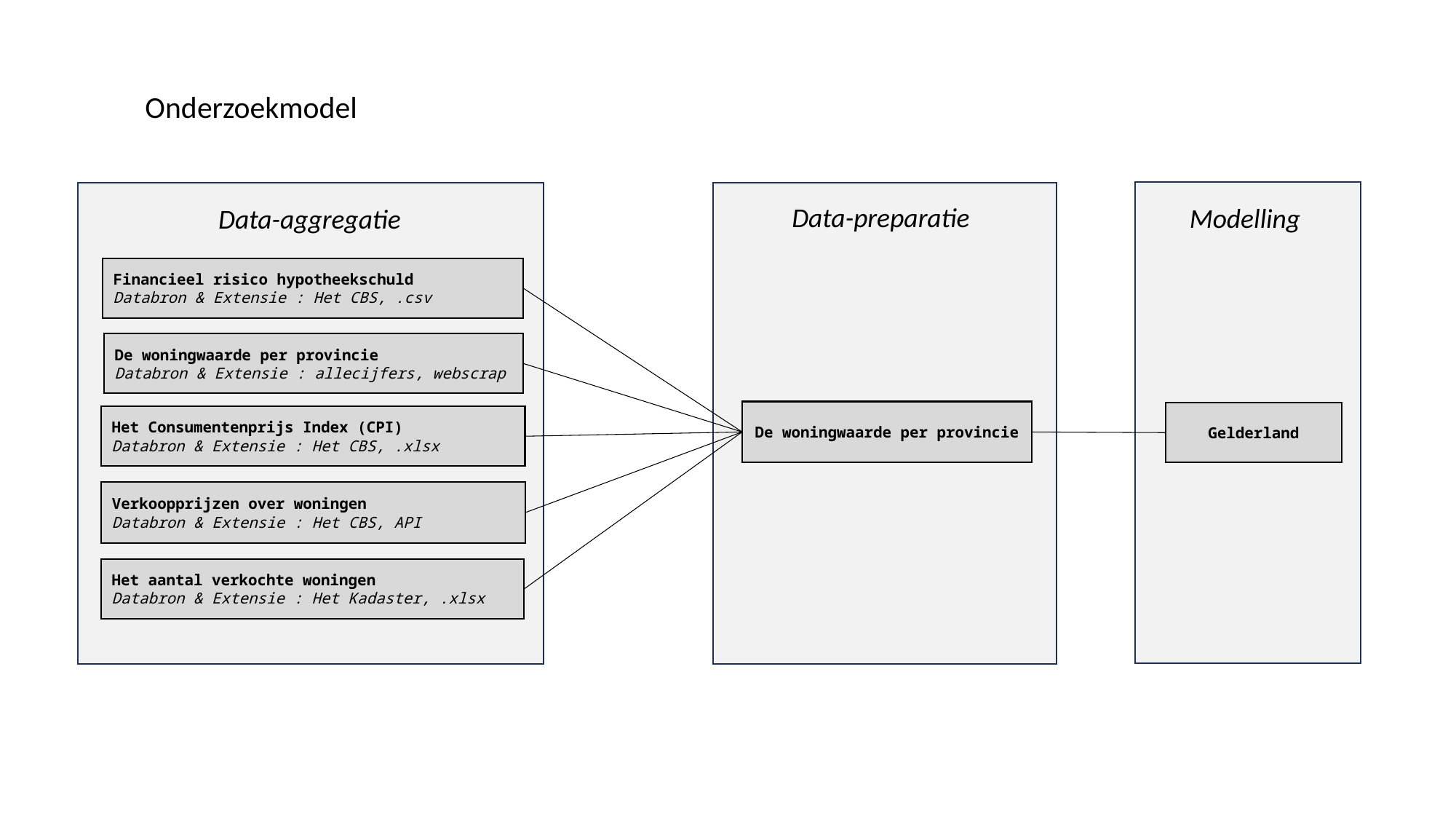

# Onderzoekmodel

Data-preparatie
Modelling
Data-aggregatie
Financieel risico hypotheekschuld
Databron & Extensie : Het CBS, .csv
De woningwaarde per provincie
Databron & Extensie : allecijfers, webscrap
De woningwaarde per provincie
Gelderland
Het Consumentenprijs Index (CPI)
Databron & Extensie : Het CBS, .xlsx
Verkoopprijzen over woningen
Databron & Extensie : Het CBS, API
Het aantal verkochte woningen
Databron & Extensie : Het Kadaster, .xlsx